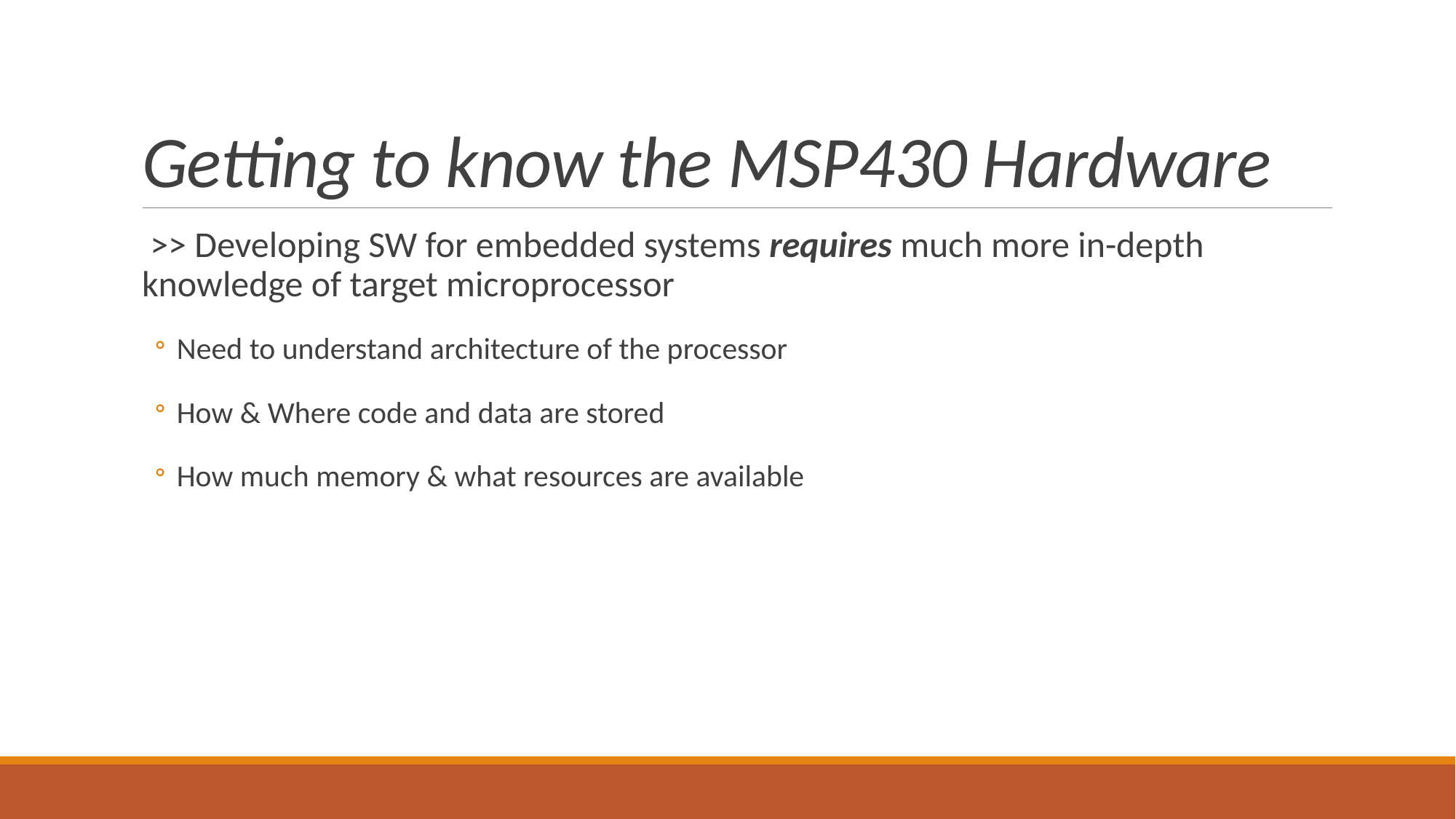

# Getting to know the MSP430 Hardware
 >> Developing SW for embedded systems requires much more in-depth knowledge of target microprocessor
Need to understand architecture of the processor
How & Where code and data are stored
How much memory & what resources are available